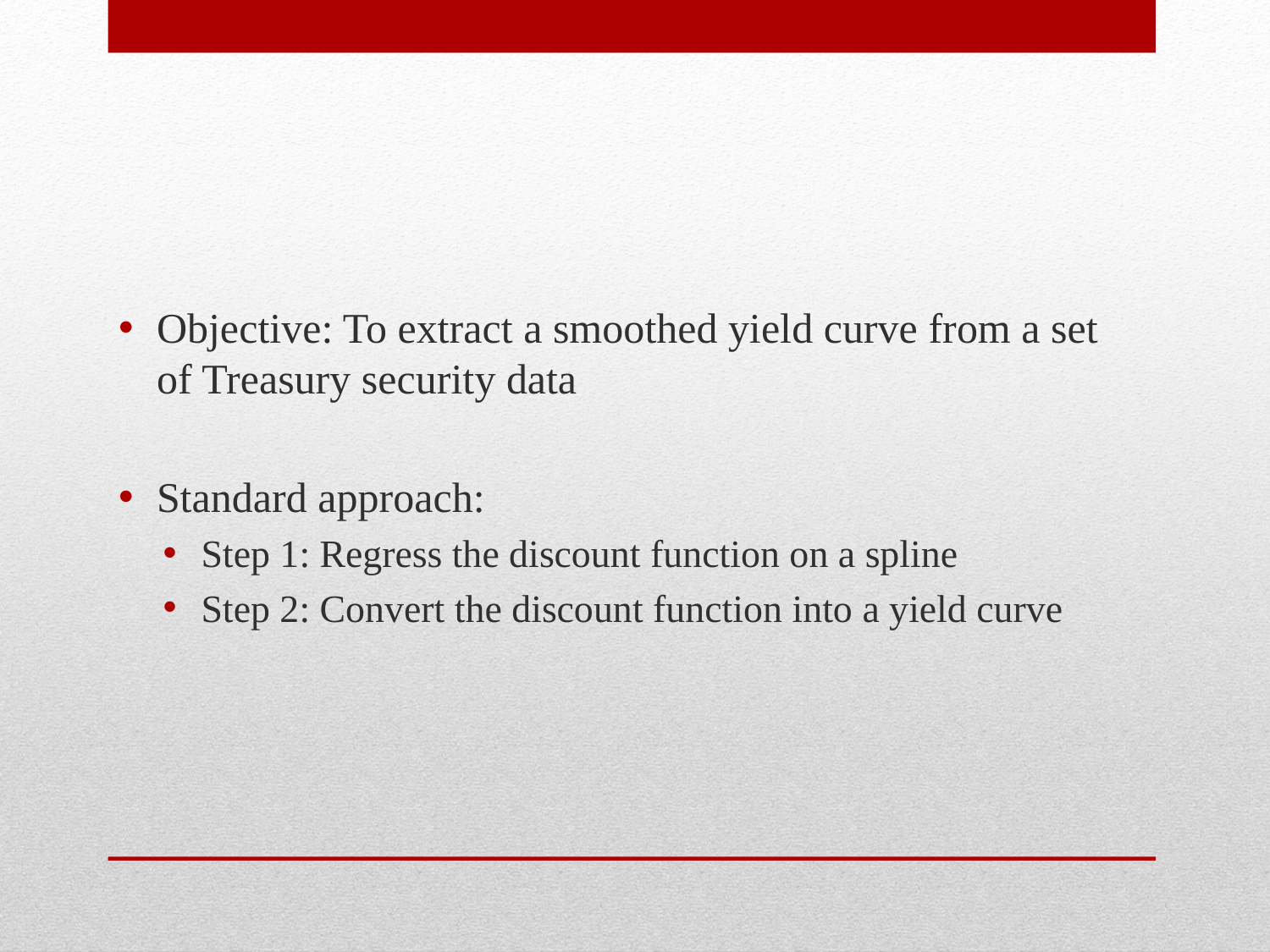

Objective: To extract a smoothed yield curve from a set of Treasury security data

Standard approach:
Step 1: Regress the discount function on a spline
Step 2: Convert the discount function into a yield curve